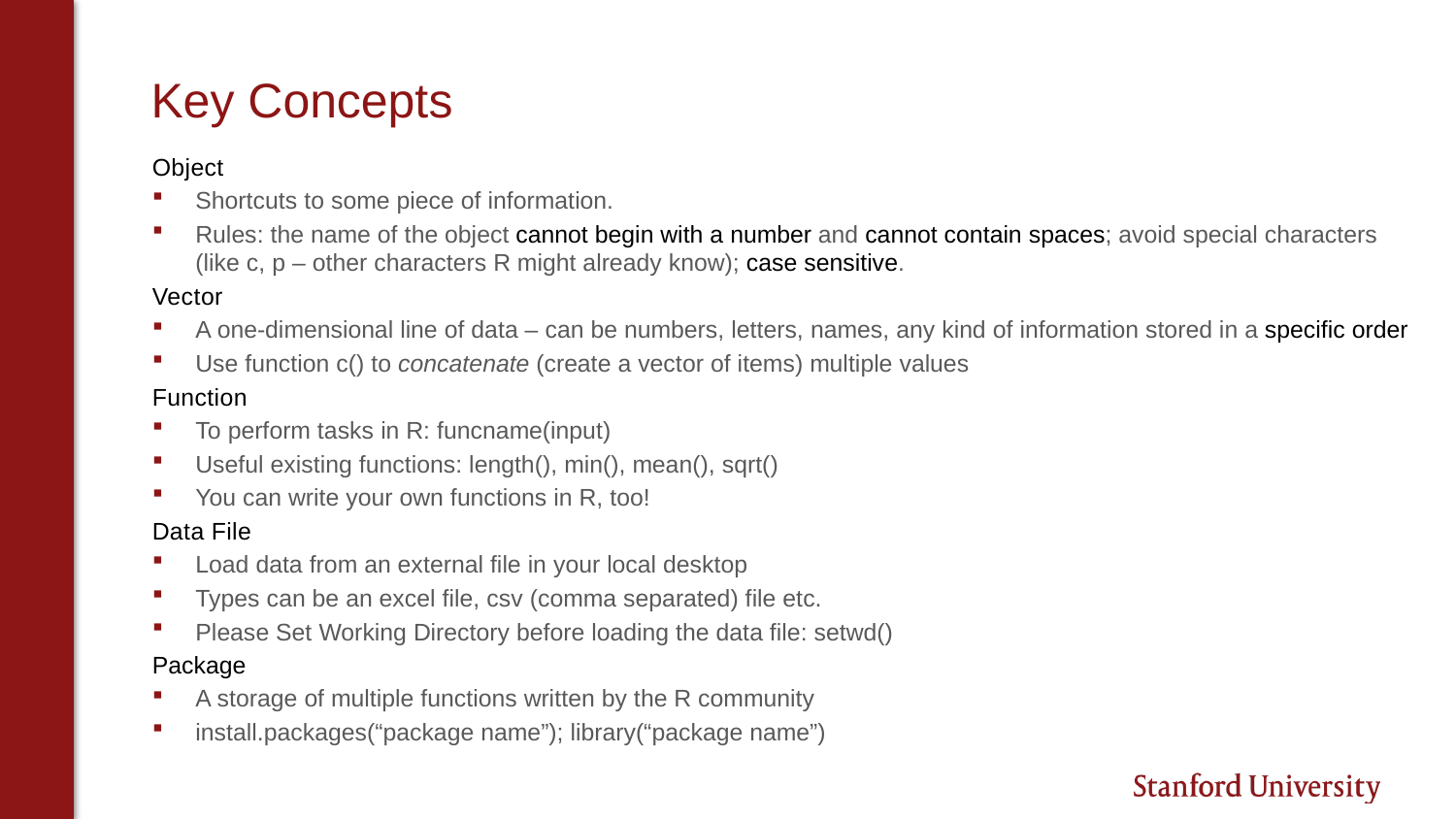

# Key Concepts
Object
Shortcuts to some piece of information.
Rules: the name of the object cannot begin with a number and cannot contain spaces; avoid special characters (like c, p – other characters R might already know); case sensitive.
Vector
A one-dimensional line of data – can be numbers, letters, names, any kind of information stored in a specific order
Use function c() to concatenate (create a vector of items) multiple values
Function
To perform tasks in R: funcname(input)
Useful existing functions: length(), min(), mean(), sqrt()
You can write your own functions in R, too!
Data File
Load data from an external file in your local desktop
Types can be an excel file, csv (comma separated) file etc.
Please Set Working Directory before loading the data file: setwd()
Package
A storage of multiple functions written by the R community
install.packages(“package name”); library(“package name”)